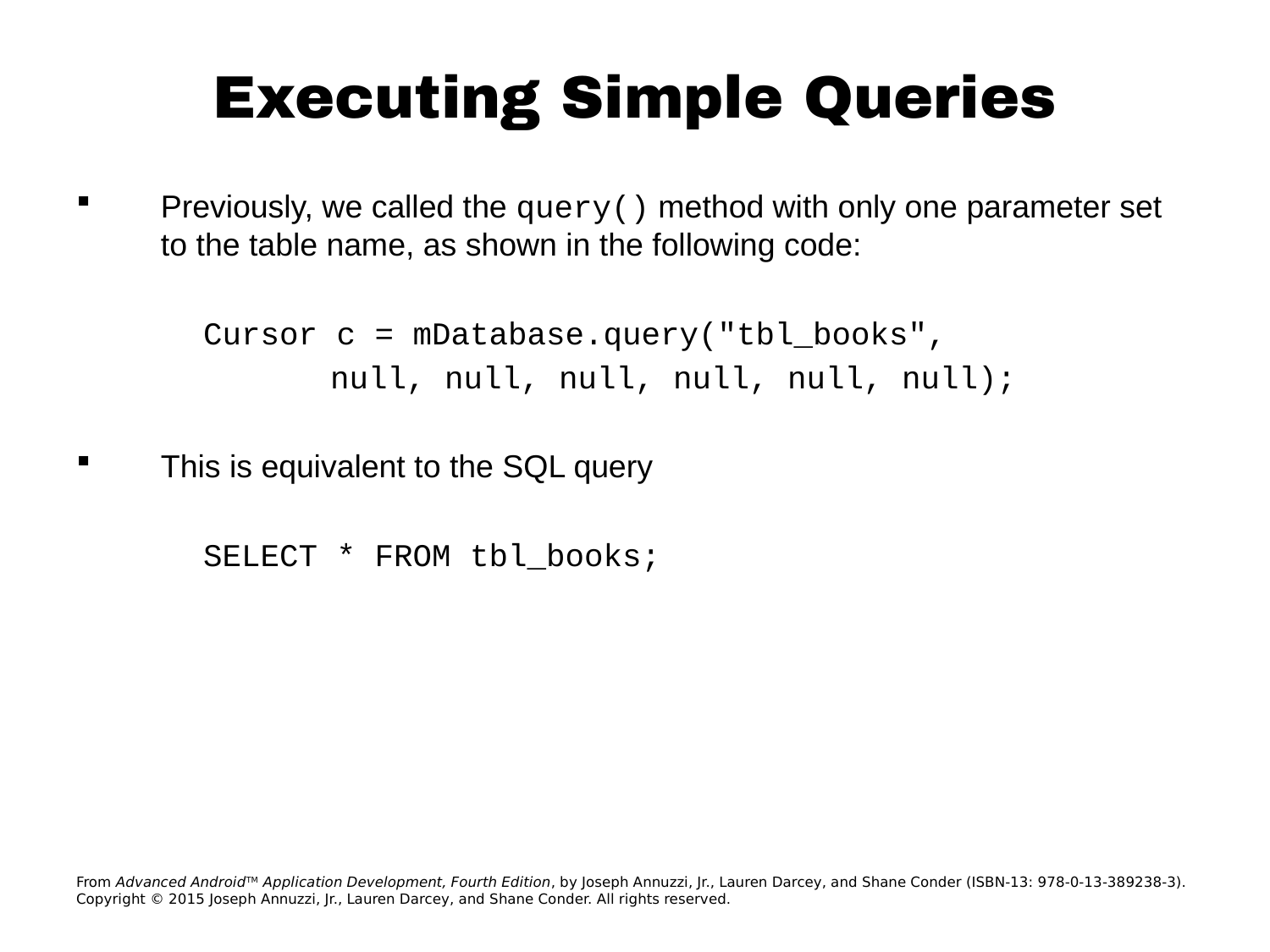

# Executing Simple Queries
Previously, we called the query() method with only one parameter set to the table name, as shown in the following code:

	Cursor c = mDatabase.query("tbl_books",
		null, null, null, null, null, null);

This is equivalent to the SQL query

	SELECT * FROM tbl_books;

From Advanced AndroidTM Application Development, Fourth Edition, by Joseph Annuzzi, Jr., Lauren Darcey, and Shane Conder (ISBN-13: 978-0-13-389238-3). Copyright © 2015 Joseph Annuzzi, Jr., Lauren Darcey, and Shane Conder. All rights reserved.